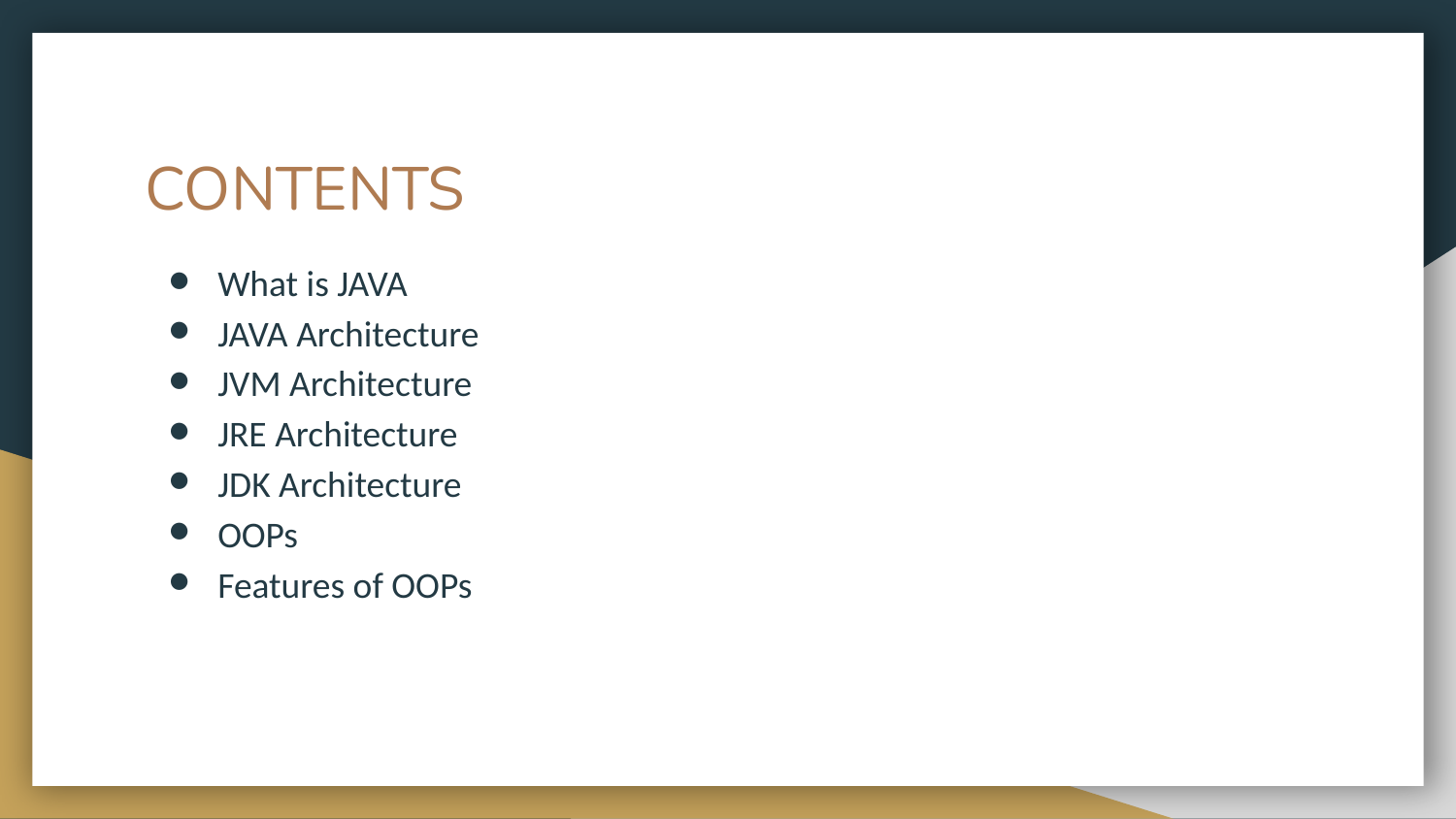

# CONTENTS
What is JAVA
JAVA Architecture
JVM Architecture
JRE Architecture
JDK Architecture
OOPs
Features of OOPs